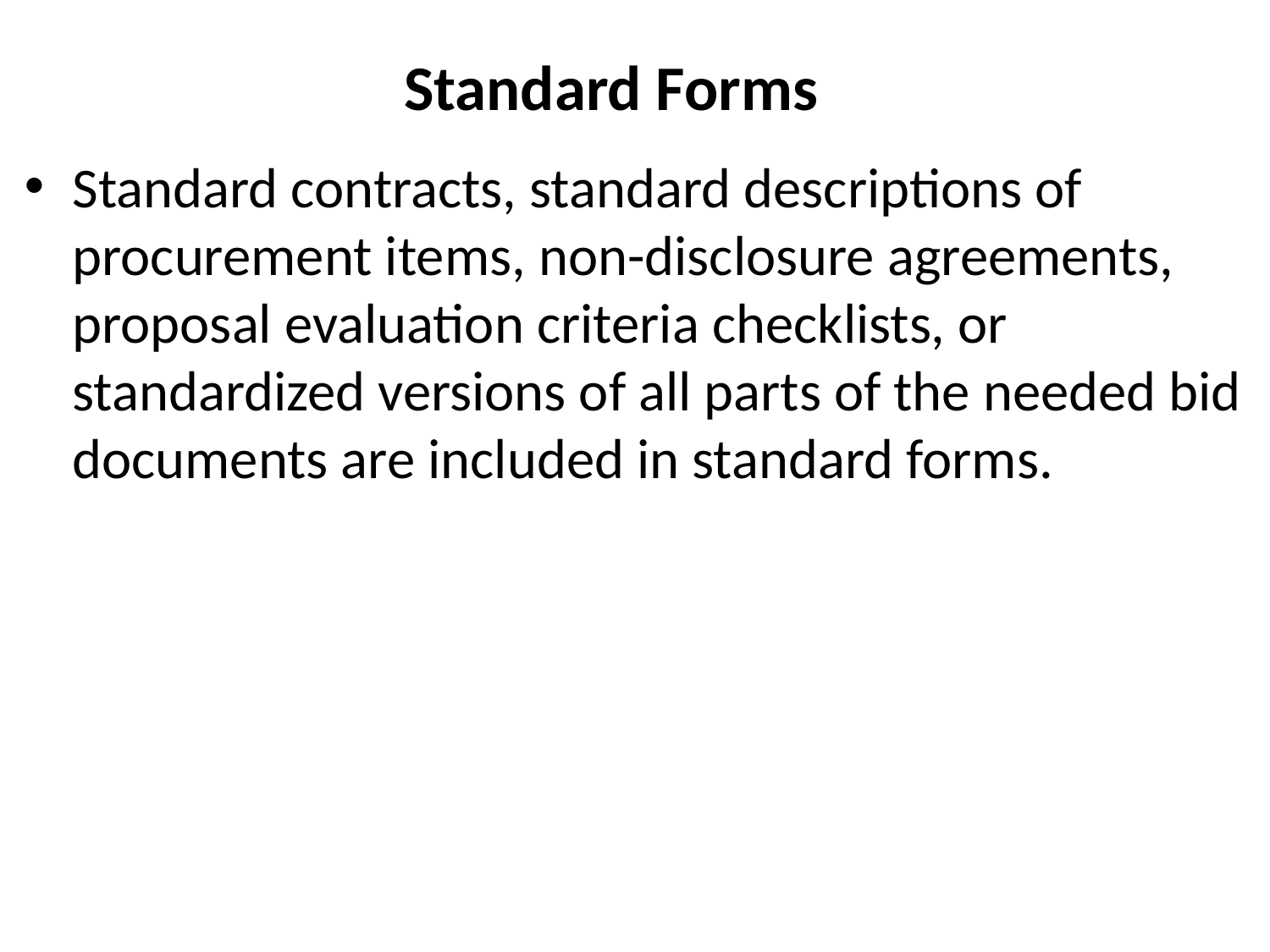

# Standard Forms
Standard contracts, standard descriptions of procurement items, non-disclosure agreements, proposal evaluation criteria checklists, or standardized versions of all parts of the needed bid documents are included in standard forms.